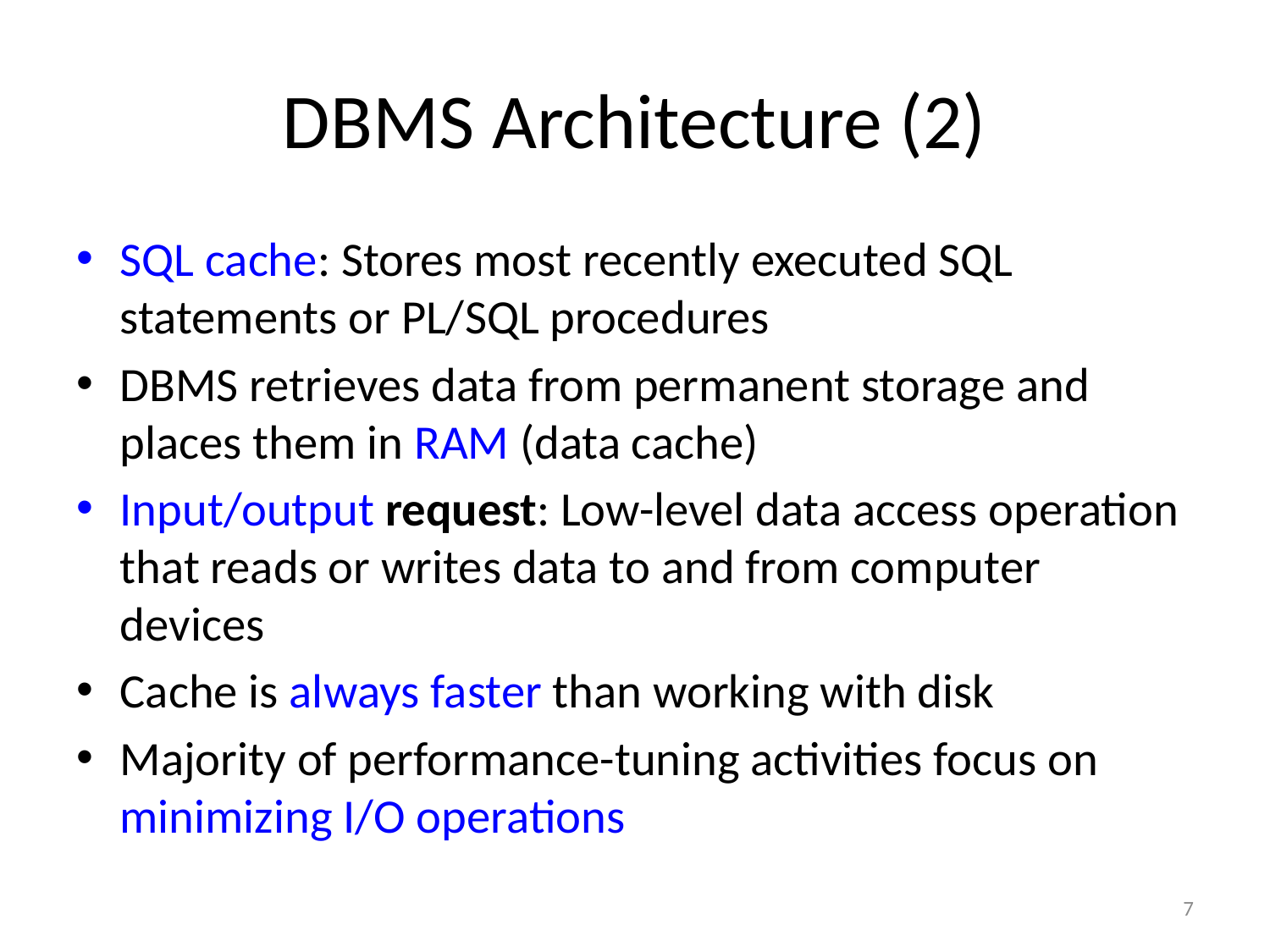

# DBMS Architecture (2)
SQL cache: Stores most recently executed SQL statements or PL/SQL procedures
DBMS retrieves data from permanent storage and places them in RAM (data cache)
Input/output request: Low-level data access operation that reads or writes data to and from computer devices
Cache is always faster than working with disk
Majority of performance-tuning activities focus on minimizing I/O operations

7